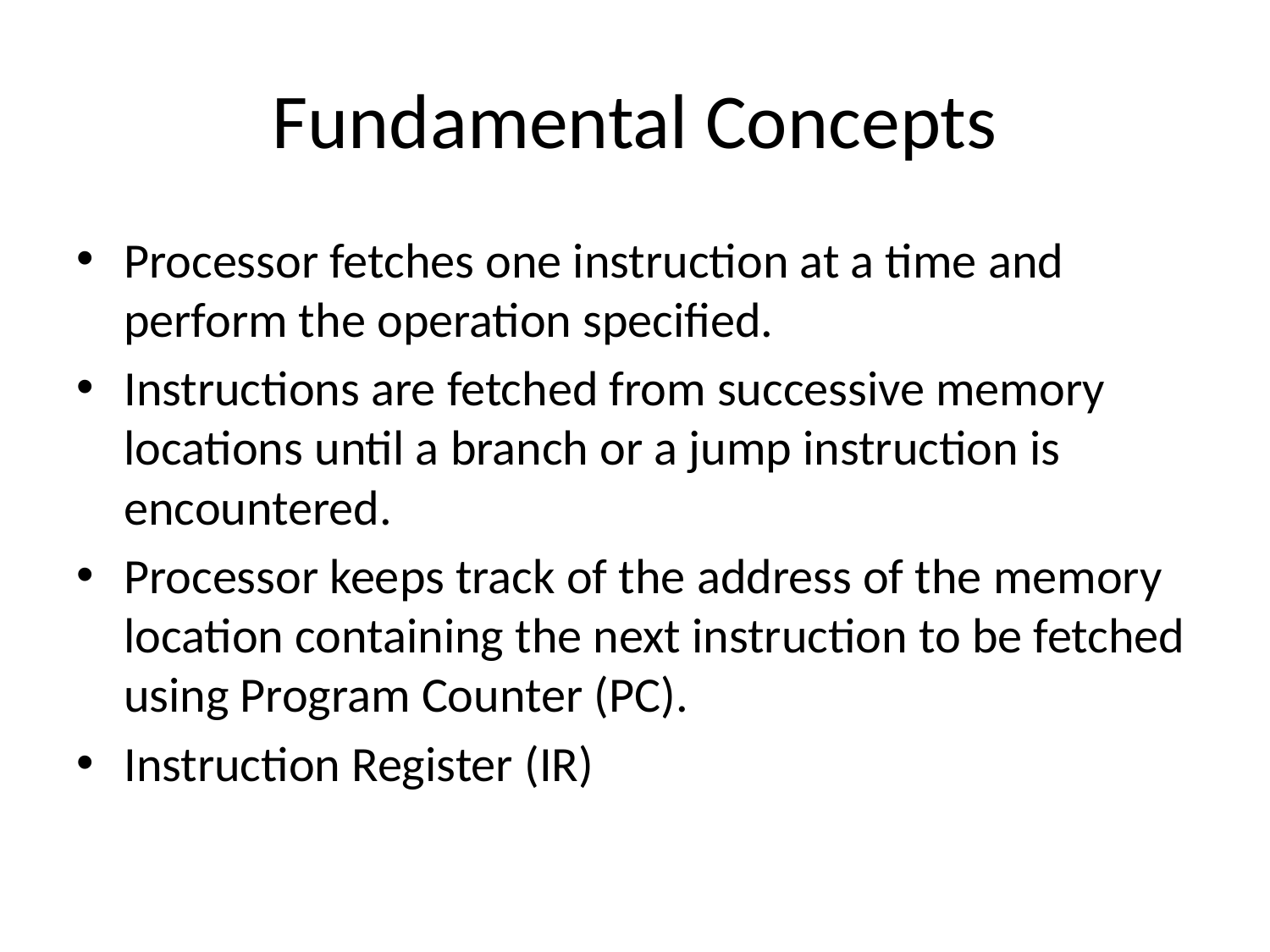

Fundamental Concepts
Processor fetches one instruction at a time and perform the operation specified.
Instructions are fetched from successive memory locations until a branch or a jump instruction is encountered.
Processor keeps track of the address of the memory location containing the next instruction to be fetched using Program Counter (PC).
Instruction Register (IR)